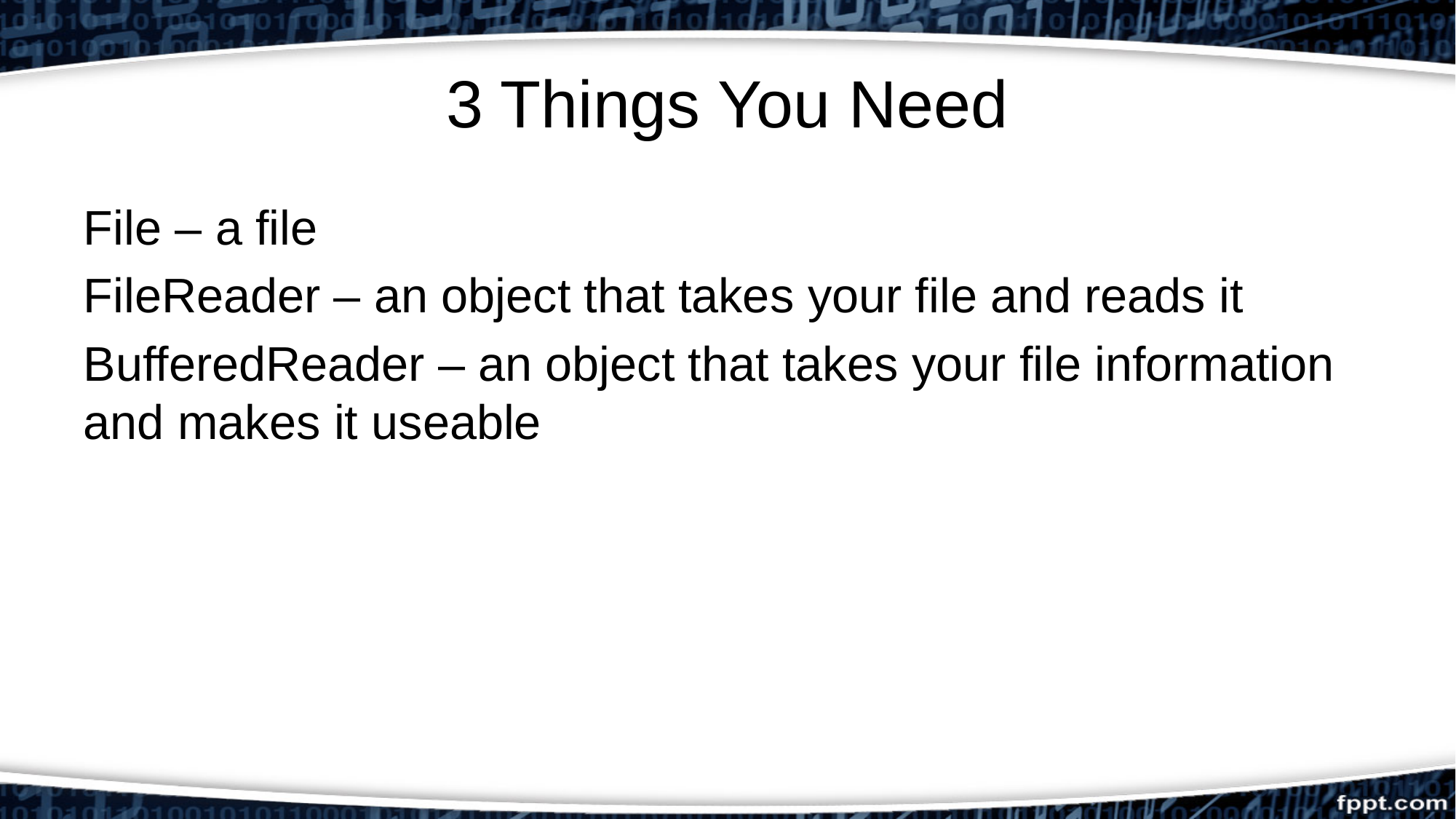

# 3 Things You Need
File – a file
FileReader – an object that takes your file and reads it
BufferedReader – an object that takes your file information and makes it useable